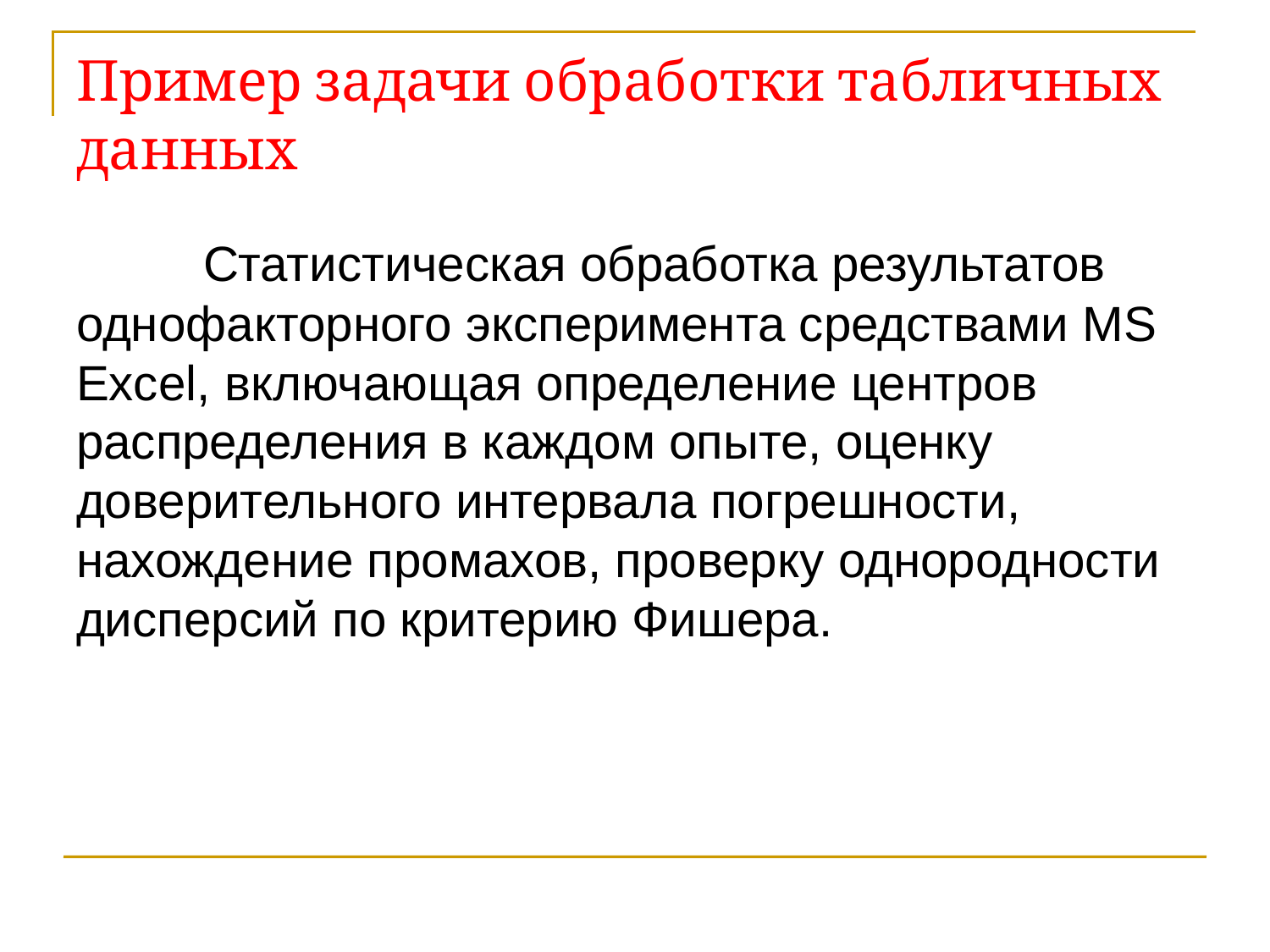

# Пример задачи обработки табличных данных
	Статистическая обработка результатов однофакторного эксперимента средствами MS Excel, включающая определение центров распределения в каждом опыте, оценку доверительного интервала погрешности, нахождение промахов, проверку однородности дисперсий по критерию Фишера.